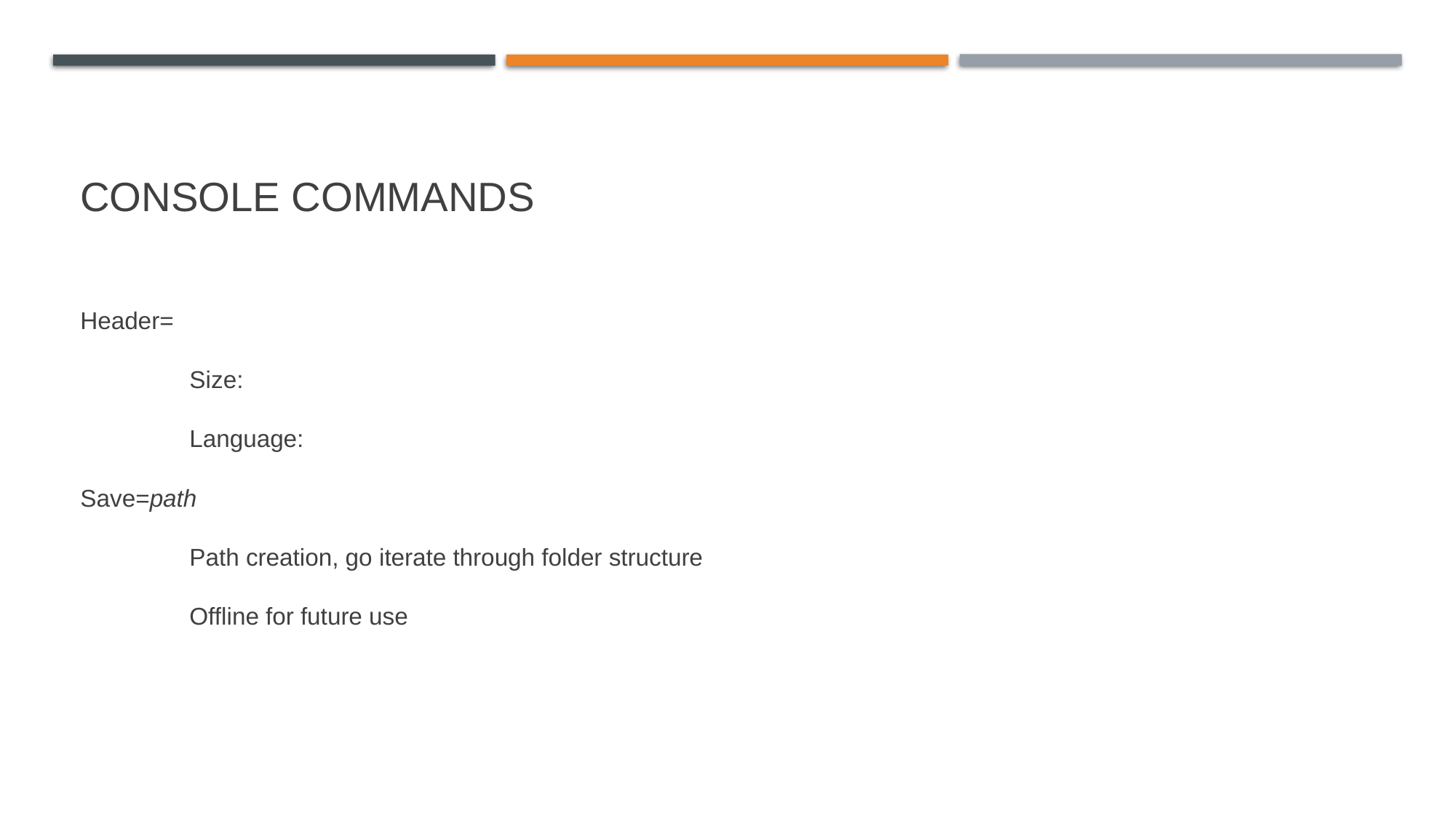

# Console Commands
Header=
	Size:
	Language:
Save=path
	Path creation, go iterate through folder structure
	Offline for future use